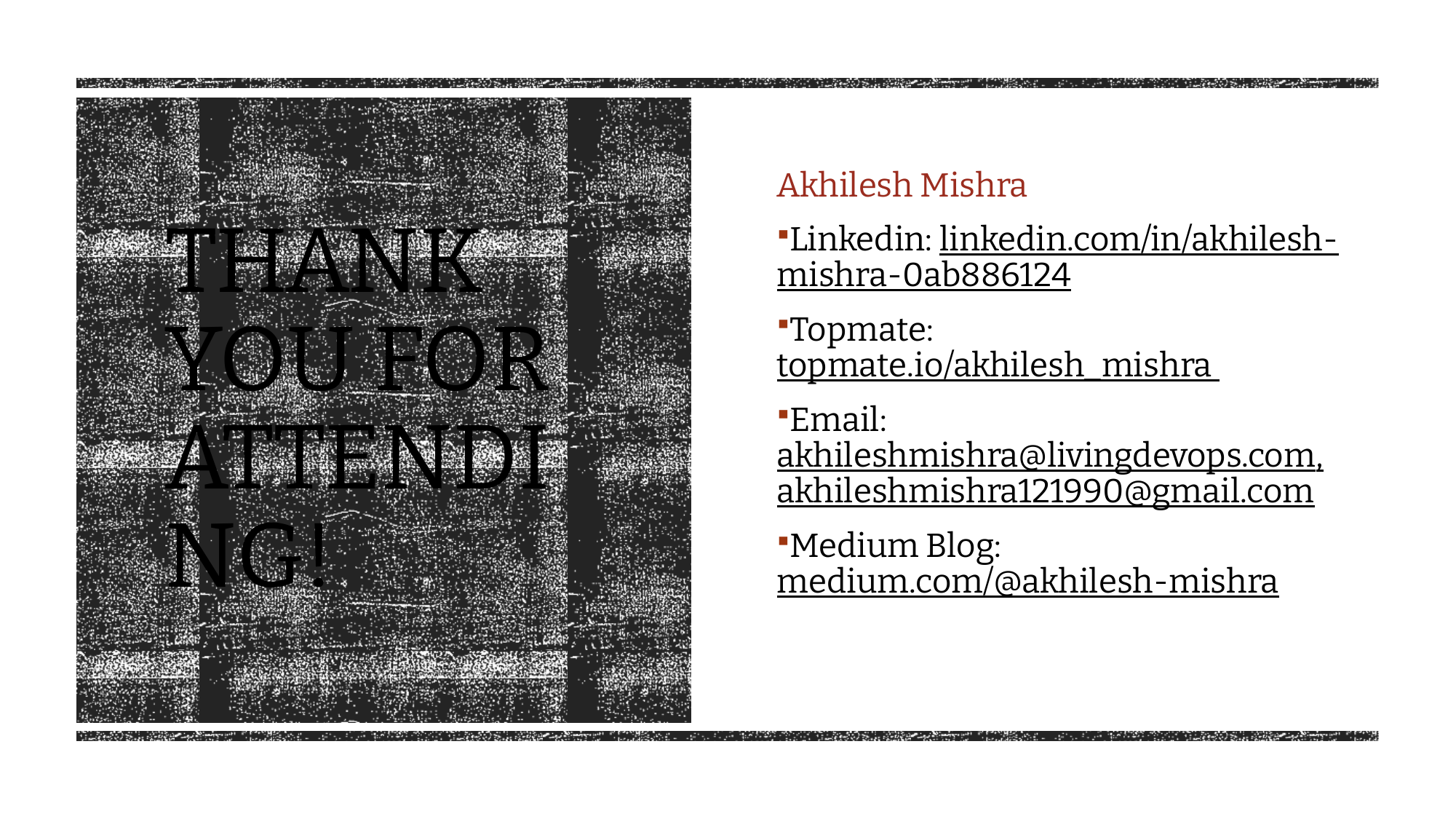

Akhilesh Mishra
Linkedin: linkedin.com/in/akhilesh-mishra-0ab886124
Topmate: topmate.io/akhilesh_mishra
Email: akhileshmishra@livingdevops.com, akhileshmishra121990@gmail.com
Medium Blog: medium.com/@akhilesh-mishra

# Thank You for Attending!